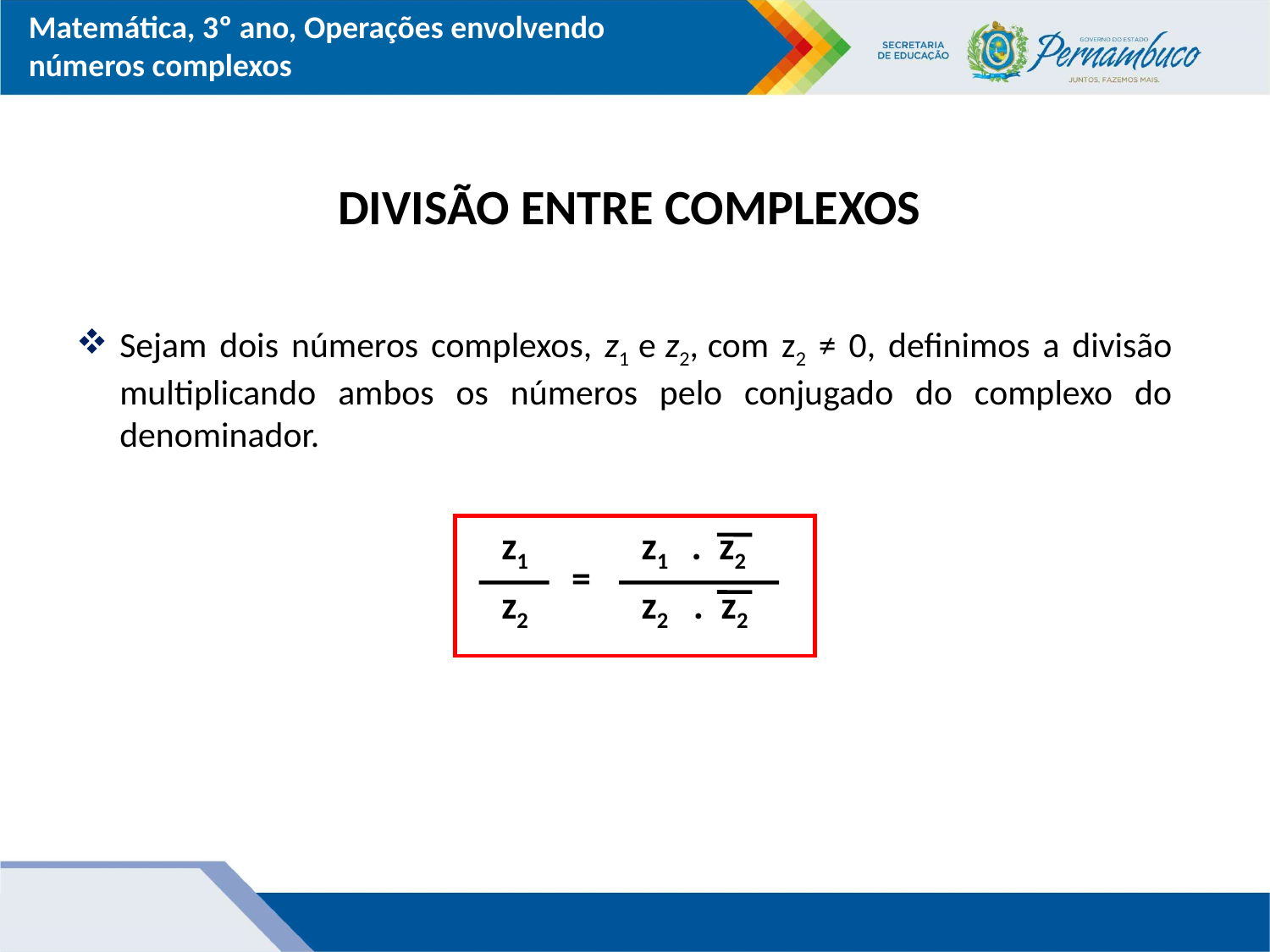

DIVISÃO ENTRE COMPLEXOS
Sejam dois números complexos, z1 e z2, com z2 ≠ 0, definimos a divisão multiplicando ambos os números pelo conjugado do complexo do denominador.
z1
z1
.  z2

=
z2
z2
.  z2